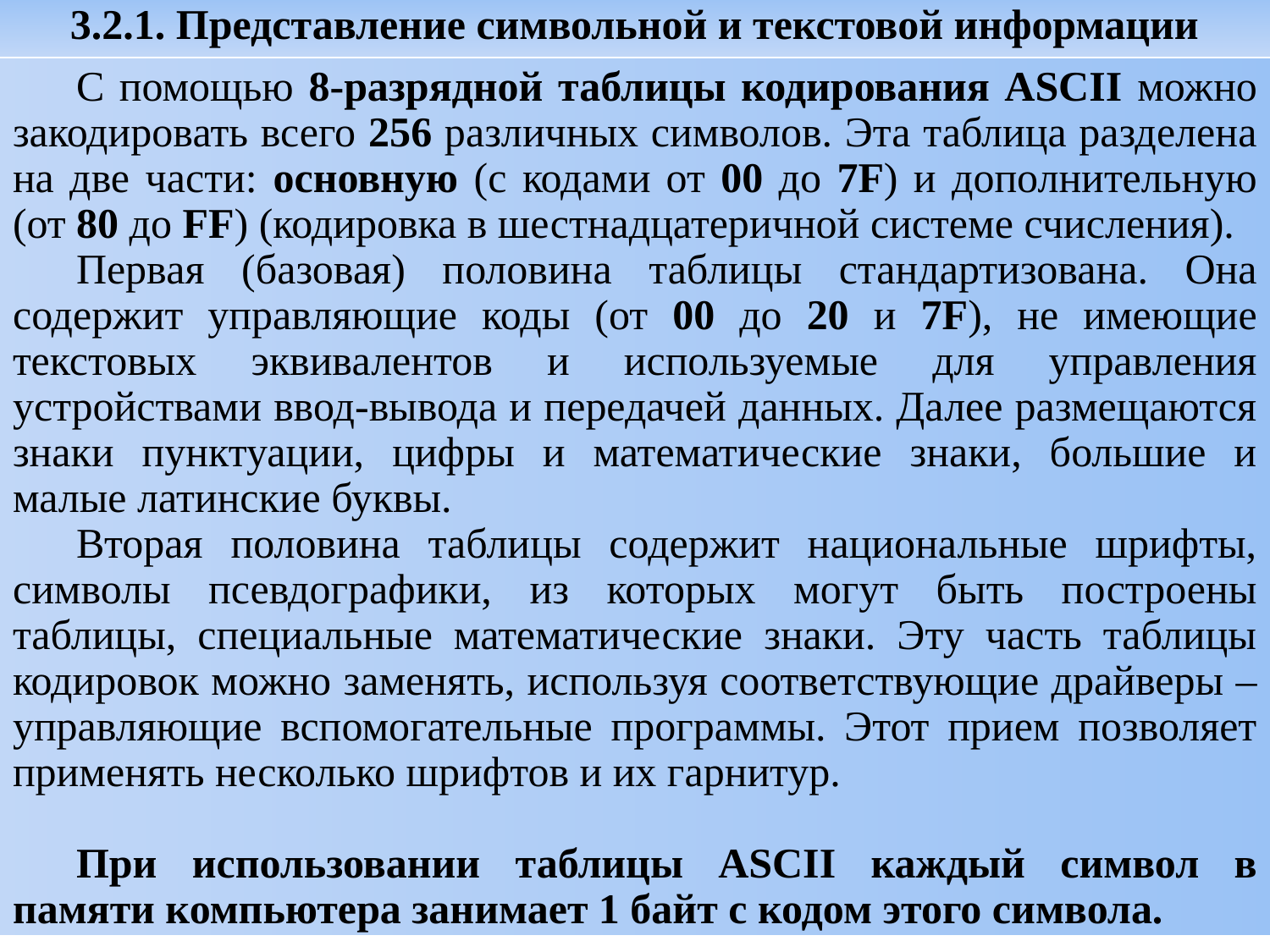

# 3.2.1. Представление символьной и текстовой информации
С помощью 8-разрядной таблицы кодирования ASCII можно закодировать всего 256 различных символов. Эта таблица разделена на две части: основную (с кодами от 00 до 7F) и дополнительную (от 80 до FF) (кодировка в шестнадцатеричной системе счисления).
Первая (базовая) половина таблицы стандартизована. Она содержит управляющие коды (от 00 до 20 и 7F), не имеющие текстовых эквивалентов и используемые для управления устройствами ввод-вывода и передачей данных. Далее размещаются знаки пунктуации, цифры и математические знаки, большие и малые латинские буквы.
Вторая половина таблицы содержит национальные шрифты, символы псевдографики, из которых могут быть построены таблицы, специальные математические знаки. Эту часть таблицы кодировок можно заменять, используя соответствующие драйверы – управляющие вспомогательные программы. Этот прием позволяет применять несколько шрифтов и их гарнитур.

При использовании таблицы ASCII каждый символ в памяти компьютера занимает 1 байт с кодом этого символа.